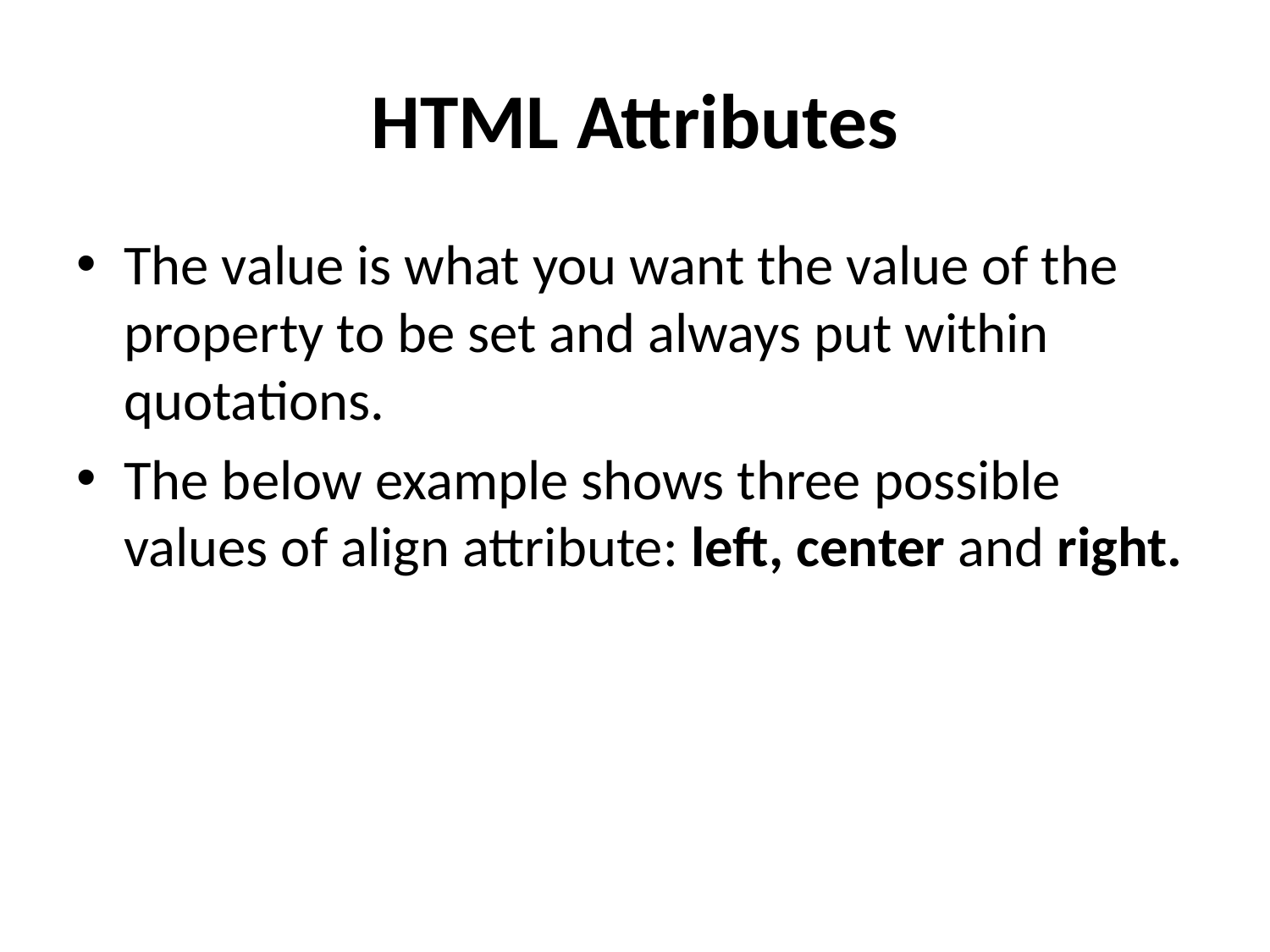

# HTML Attributes
The value is what you want the value of the property to be set and always put within quotations.
The below example shows three possible values of align attribute: left, center and right.